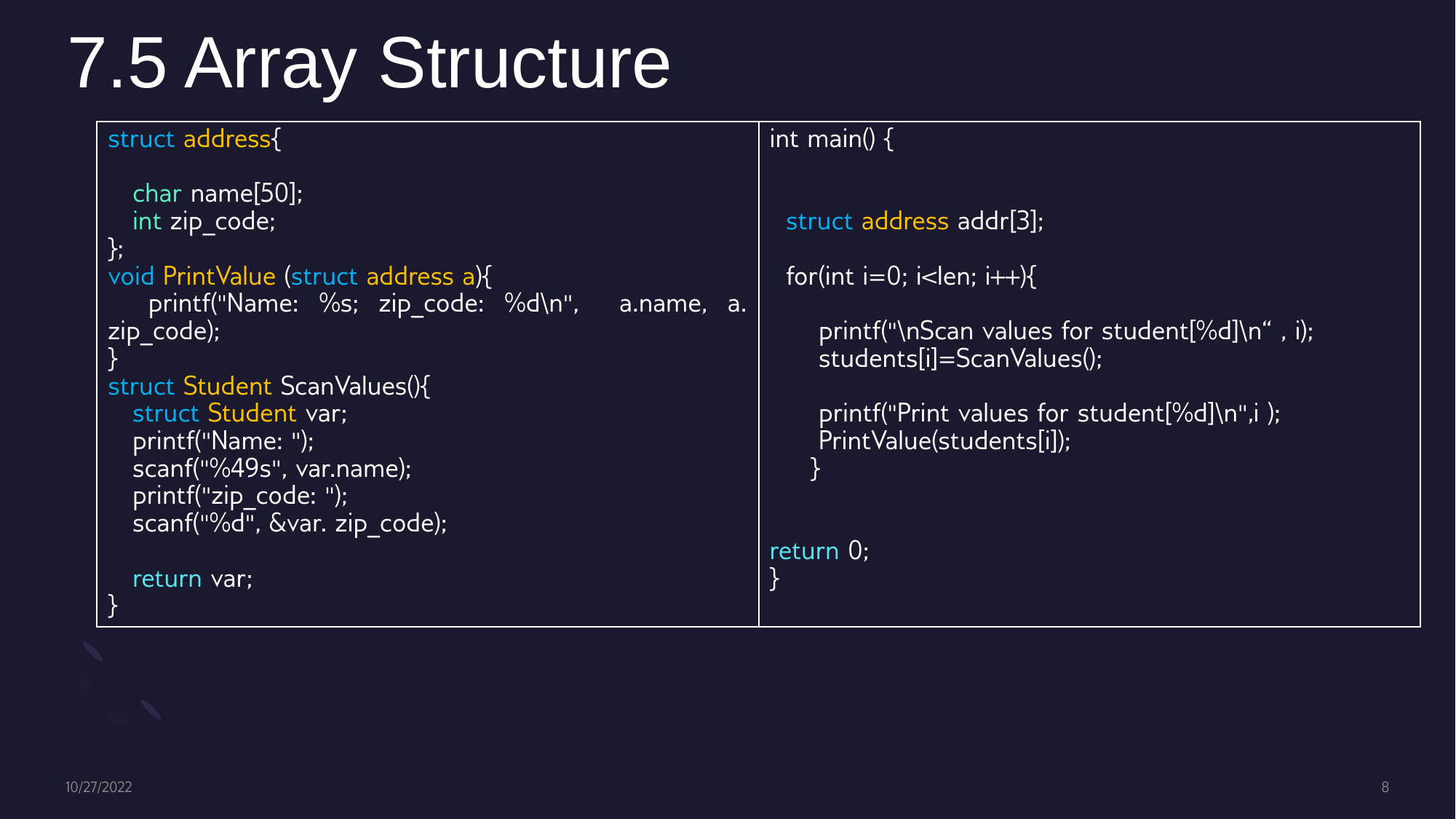

7.5 Array Structure
| struct address{ char name[50]; int zip\_code; }; void PrintValue (struct address a){ printf("Name: %s; zip\_code: %d\n", a.name, a. zip\_code); } struct Student ScanValues(){ struct Student var; printf("Name: "); scanf("%49s", var.name); printf("zip\_code: "); scanf("%d", &var. zip\_code); return var; } | int main() { struct address addr[3]; for(int i=0; i<len; i++){ printf("\nScan values for student[%d]\n“ , i); students[i]=ScanValues(); printf("Print values for student[%d]\n",i ); PrintValue(students[i]); } return 0; } |
| --- | --- |
10/27/2022
8